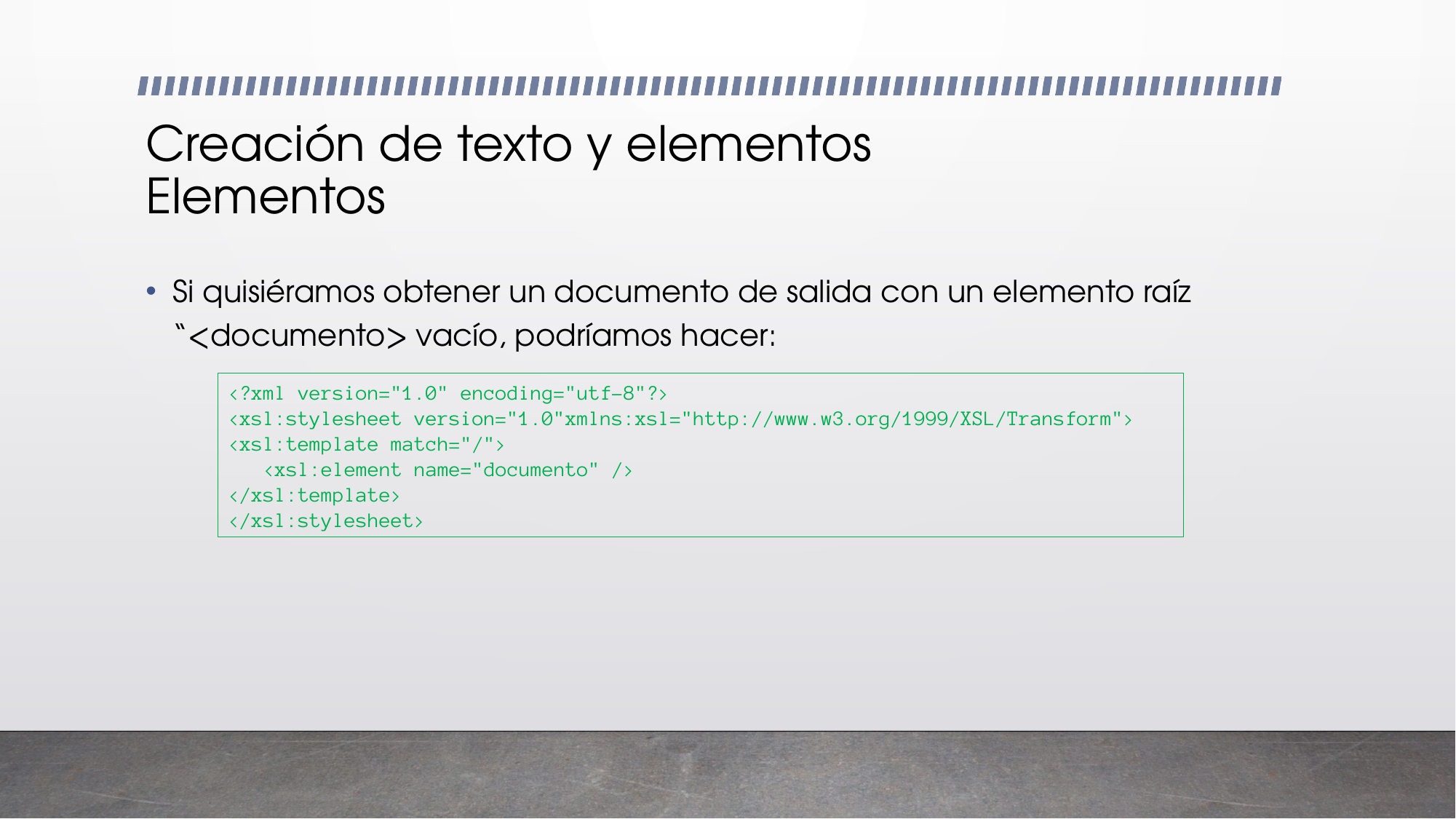

# Creación de texto y elementos Elementos
Si quisiéramos obtener un documento de salida con un elemento raíz “<documento> vacío, podríamos hacer:
<?xml version="1.0" encoding="utf-8"?>
<xsl:stylesheet version="1.0"xmlns:xsl="http://www.w3.org/1999/XSL/Transform">
<xsl:template match="/">
   <xsl:element name="documento" />
</xsl:template>
</xsl:stylesheet>